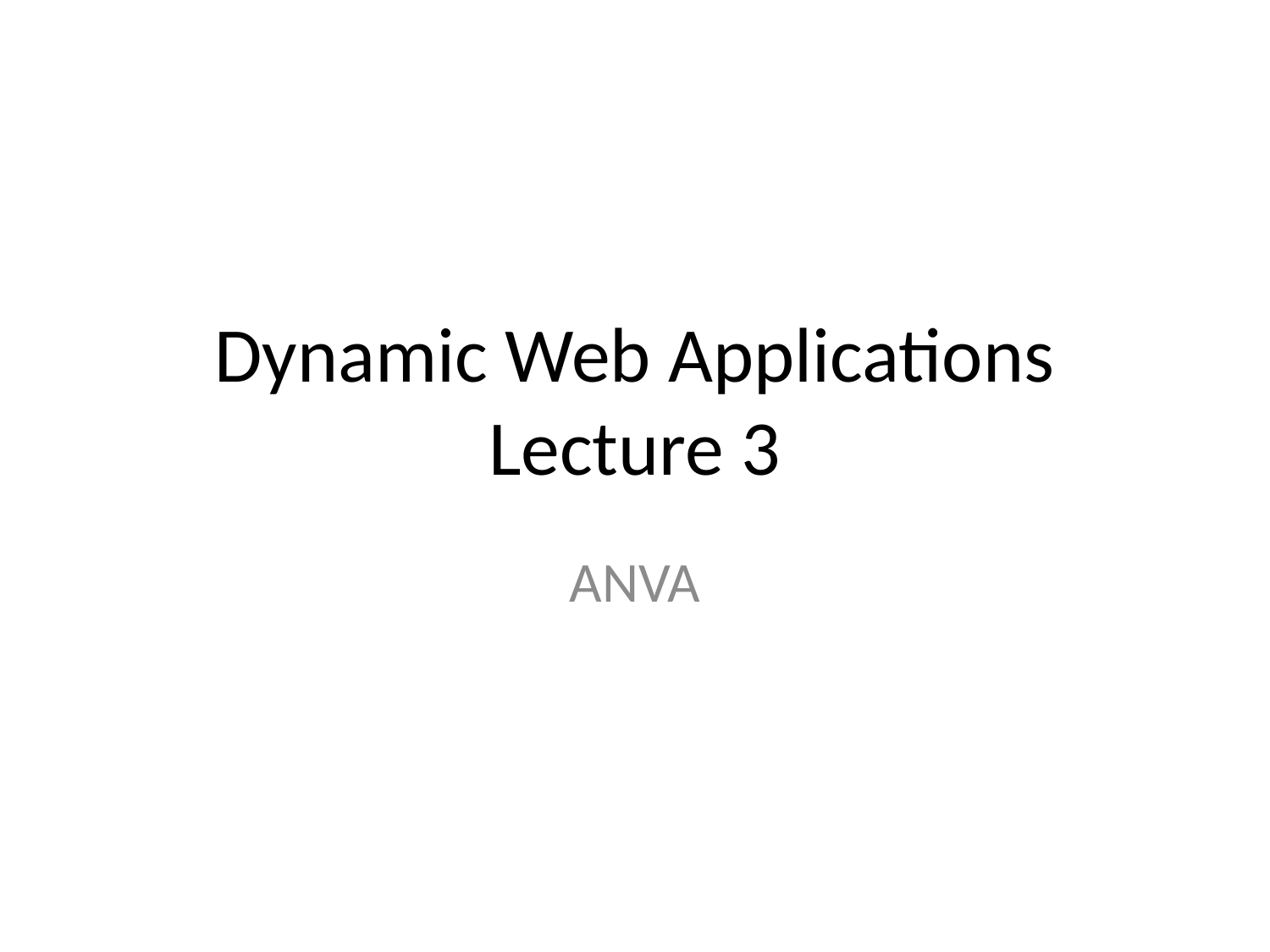

# Dynamic Web Applications Lecture 3
ANVA